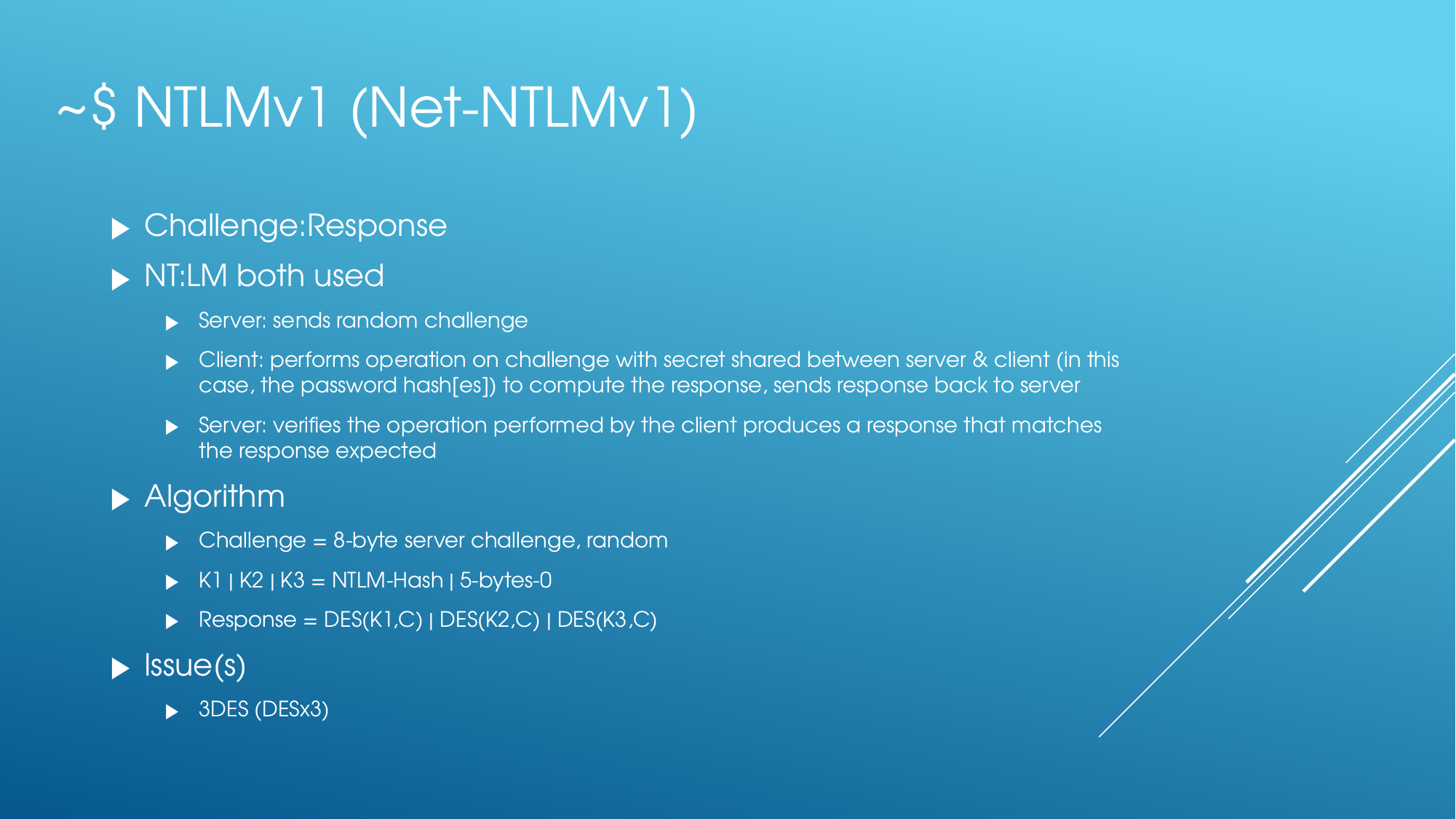

# ~$ NTLMv1 (Net-NTLMv1)
Challenge:Response
NT:LM both used
Server: sends random challenge
Client: performs operation on challenge with secret shared between server & client (in this case, the password hash[es]) to compute the response, sends response back to server
Server: verifies the operation performed by the client produces a response that matches the response expected
Algorithm
Challenge = 8-byte server challenge, random
K1 | K2 | K3 = NTLM-Hash | 5-bytes-0
Response = DES(K1,C) | DES(K2,C) | DES(K3,C)
Issue(s)
3DES (DESx3)